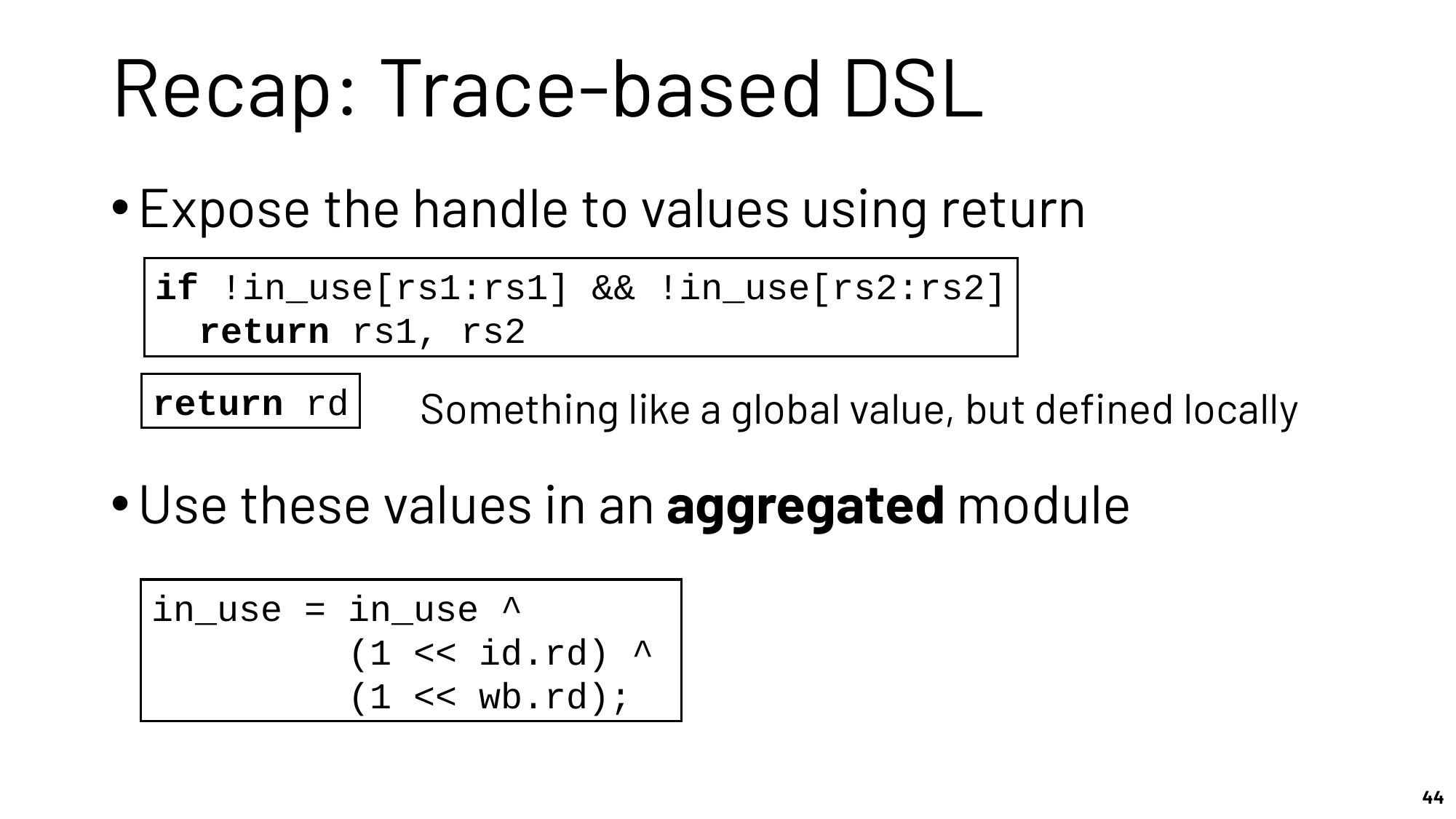

# Recap: Trace-based DSL
Expose the handle to values using return

Use these values in an aggregated module
if !in_use[rs1:rs1] && !in_use[rs2:rs2]
  return rs1, rs2
return rd
Something like a global value, but defined locally
in_use = in_use ^
         (1 << id.rd) ^
         (1 << wb.rd);
44